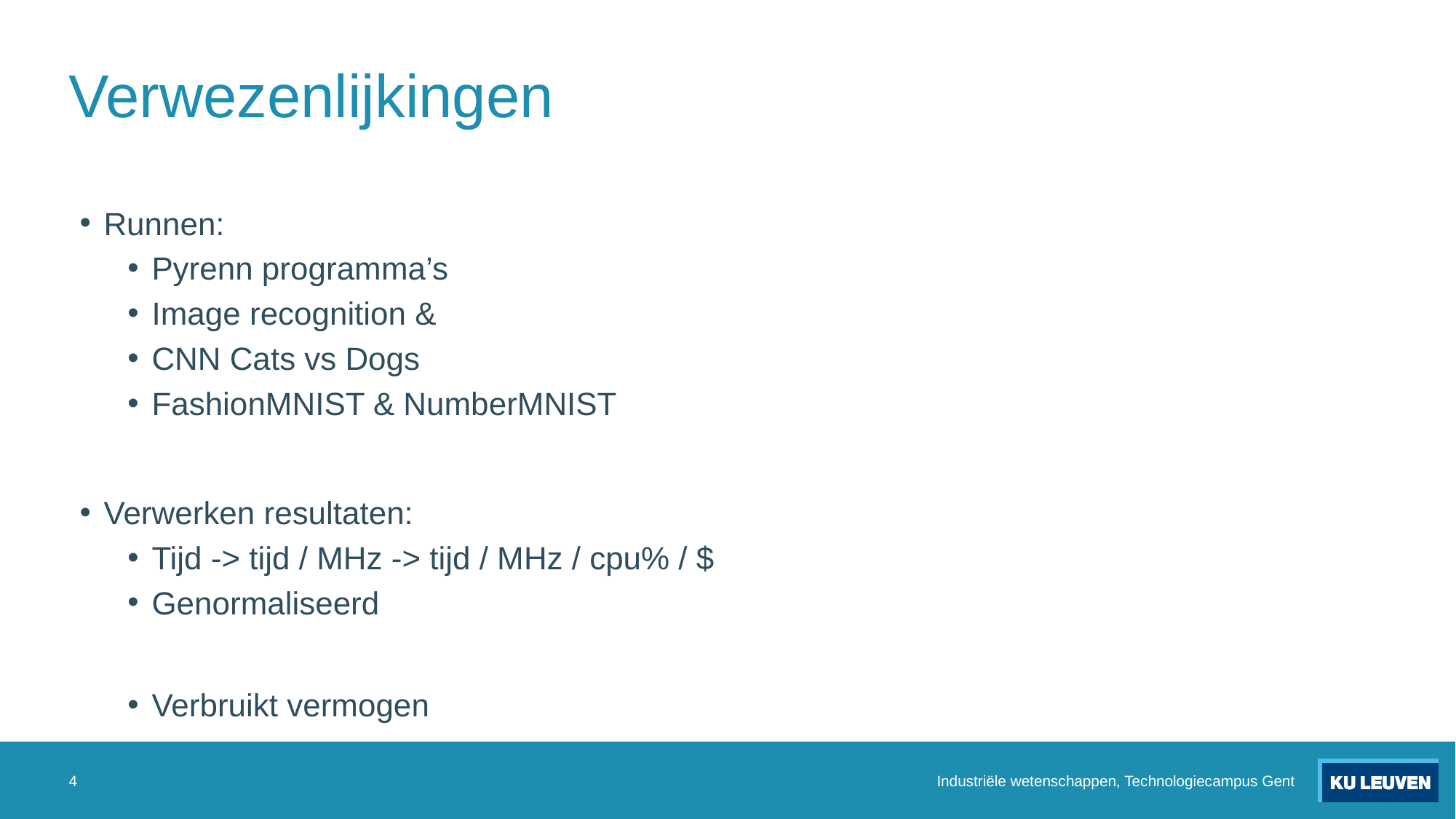

# Verwezenlijkingen
Runnen:
Pyrenn programma’s
Image recognition &
CNN Cats vs Dogs
FashionMNIST & NumberMNIST

Verwerken resultaten:
Tijd -> tijd / MHz -> tijd / MHz / cpu% / $
Genormaliseerd

Verbruikt vermogen
4
Industriële wetenschappen, Technologiecampus Gent